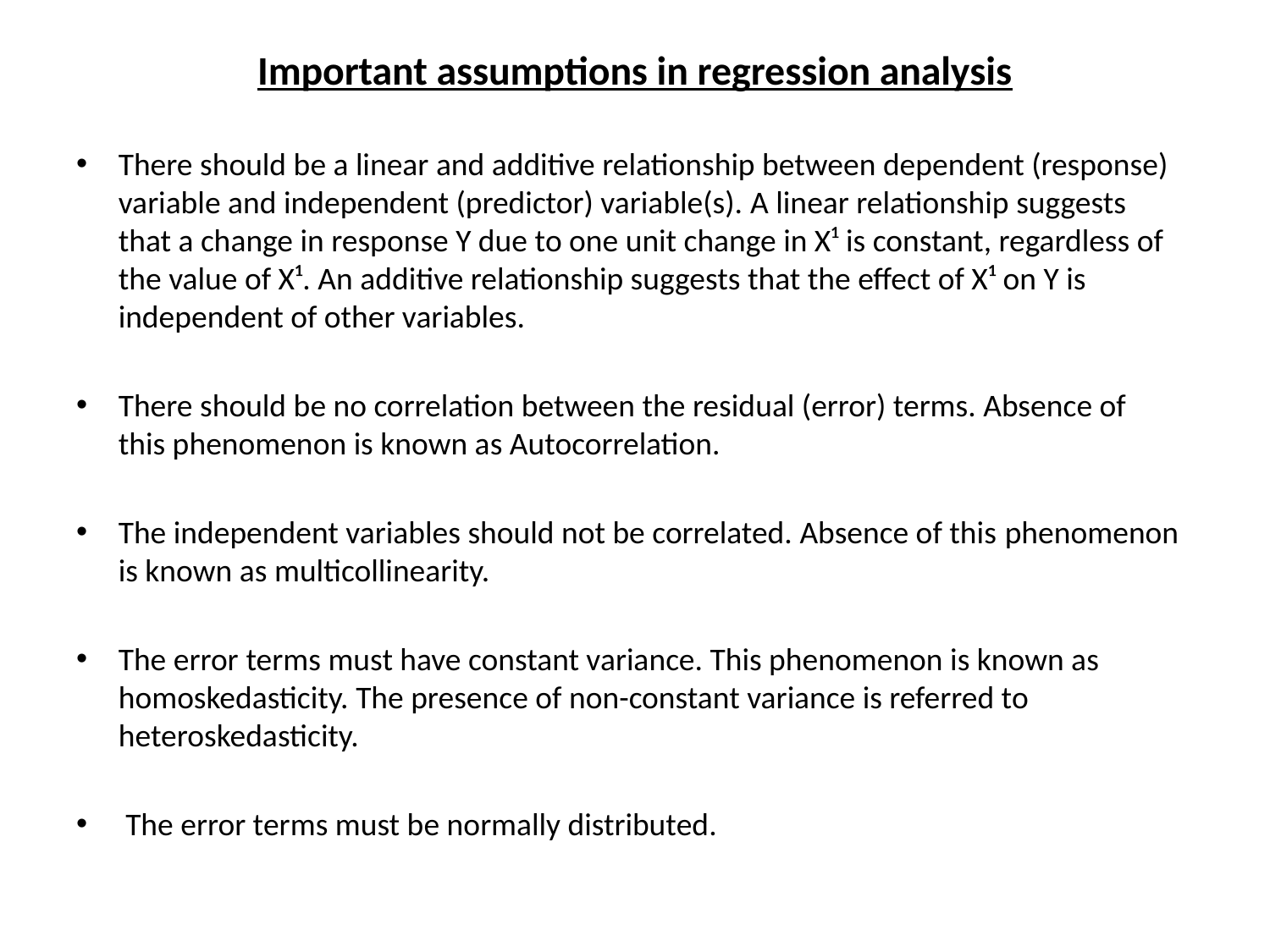

# Important assumptions in regression analysis
There should be a linear and additive relationship between dependent (response) variable and independent (predictor) variable(s). A linear relationship suggests that a change in response Y due to one unit change in X¹ is constant, regardless of the value of X¹. An additive relationship suggests that the effect of X¹ on Y is independent of other variables.

There should be no correlation between the residual (error) terms. Absence of this phenomenon is known as Autocorrelation.

The independent variables should not be correlated. Absence of this phenomenon is known as multicollinearity.

The error terms must have constant variance. This phenomenon is known as homoskedasticity. The presence of non-constant variance is referred to heteroskedasticity.

 The error terms must be normally distributed.